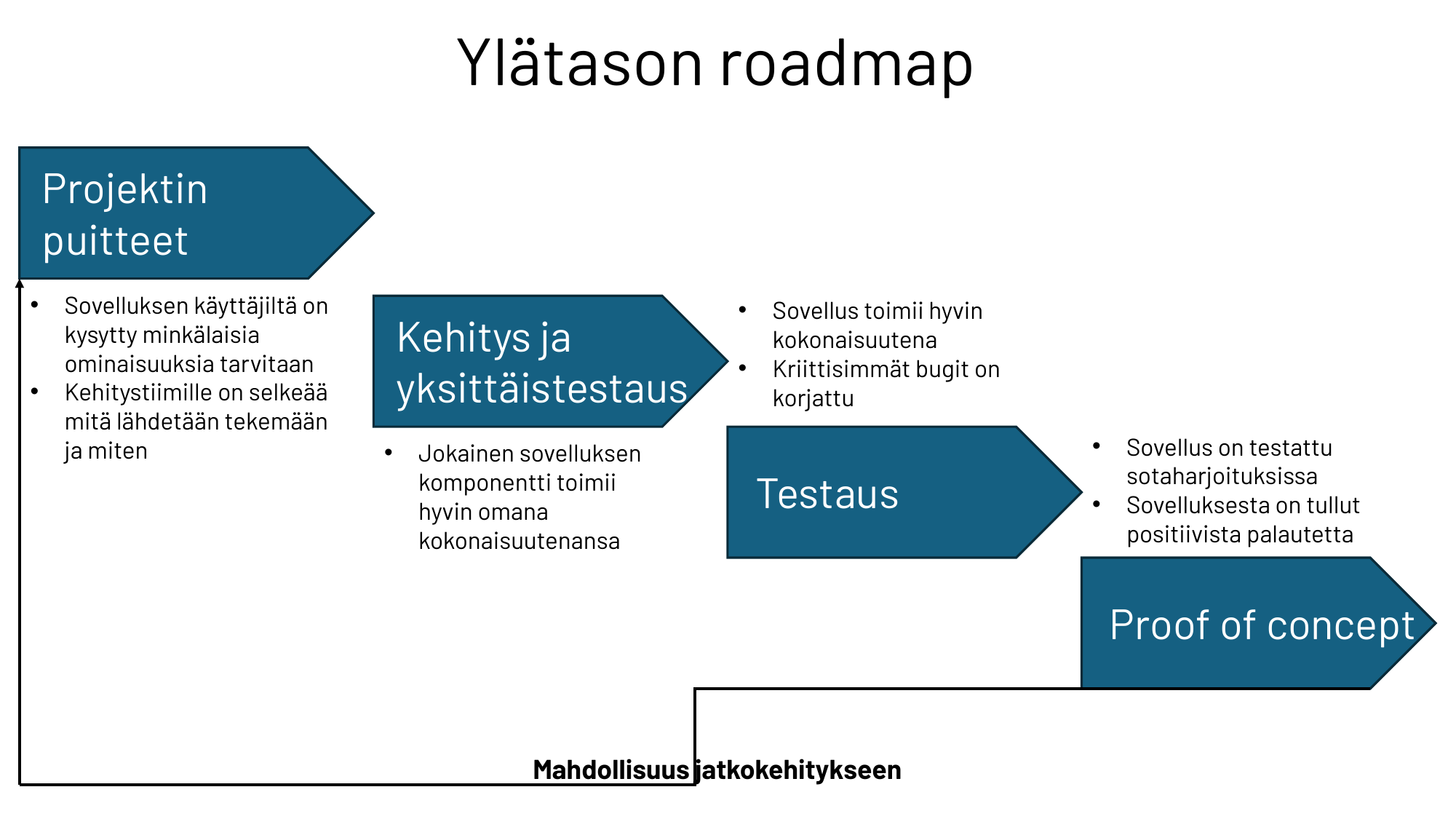

Ylätason roadmap

Projektin
puitteet
Sovelluksen käyttäjiltä on kysytty minkälaisia ominaisuuksia tarvitaan
Kehitystiimille on selkeää mitä lähdetään tekemään ja miten

Sovellus toimii hyvin kokonaisuutena
Kriittisimmät bugit on korjattu

Kehitys ja yksittäistestaus
Sovellus on testattu sotaharjoituksissa
Sovelluksesta on tullut positiivista palautetta

Jokainen sovelluksen komponentti toimii hyvin omana kokonaisuutenansa

Testaus

Proof of concept
Mahdollisuus jatkokehitykseen